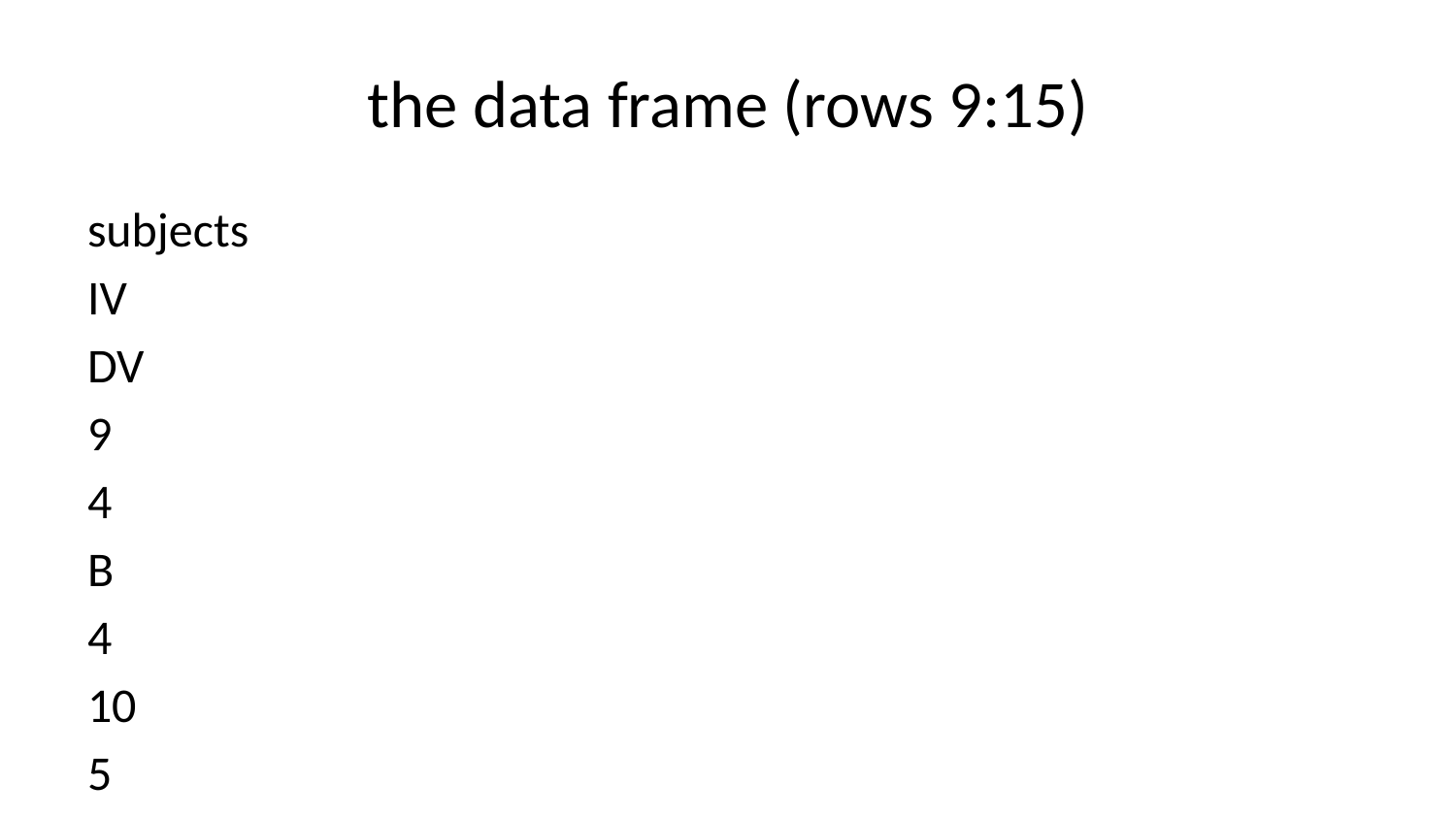

# the data frame (rows 9:15)
subjects
IV
DV
9
4
B
4
10
5
B
4
11
1
C
2
12
2
C
9
13
3
C
2
14
4
C
3
15
5
C
4